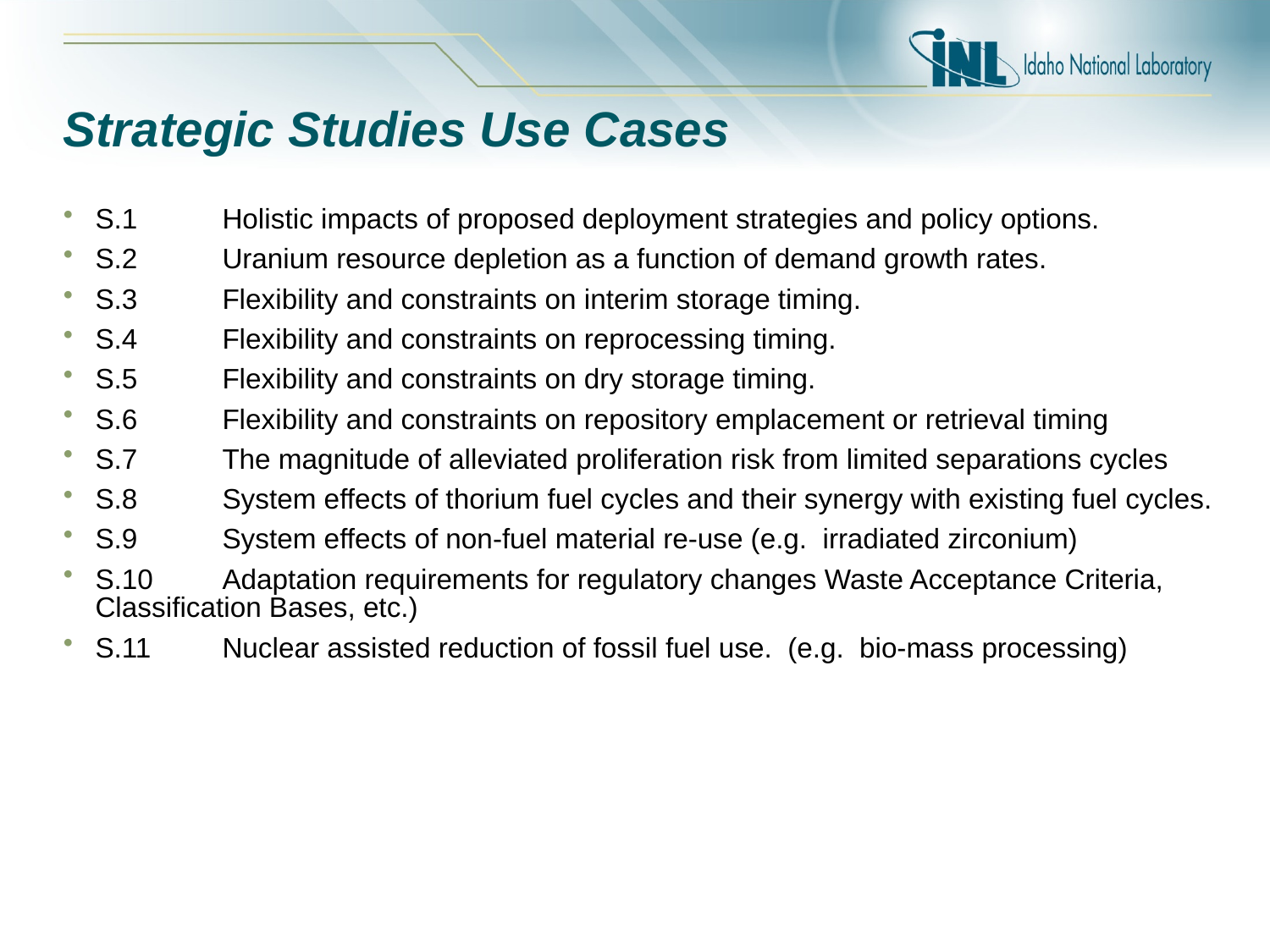

# Strategic Studies Use Cases
S.1	Holistic impacts of proposed deployment strategies and policy options.
S.2	Uranium resource depletion as a function of demand growth rates.
S.3	Flexibility and constraints on interim storage timing.
S.4	Flexibility and constraints on reprocessing timing.
S.5	Flexibility and constraints on dry storage timing.
S.6	Flexibility and constraints on repository emplacement or retrieval timing
S.7	The magnitude of alleviated proliferation risk from limited separations cycles
S.8	System effects of thorium fuel cycles and their synergy with existing fuel cycles.
S.9	System effects of non-fuel material re-use (e.g.  irradiated zirconium)
S.10	Adaptation requirements for regulatory changes Waste Acceptance Criteria, Classification Bases, etc.)
S.11	Nuclear assisted reduction of fossil fuel use.  (e.g.  bio-mass processing)